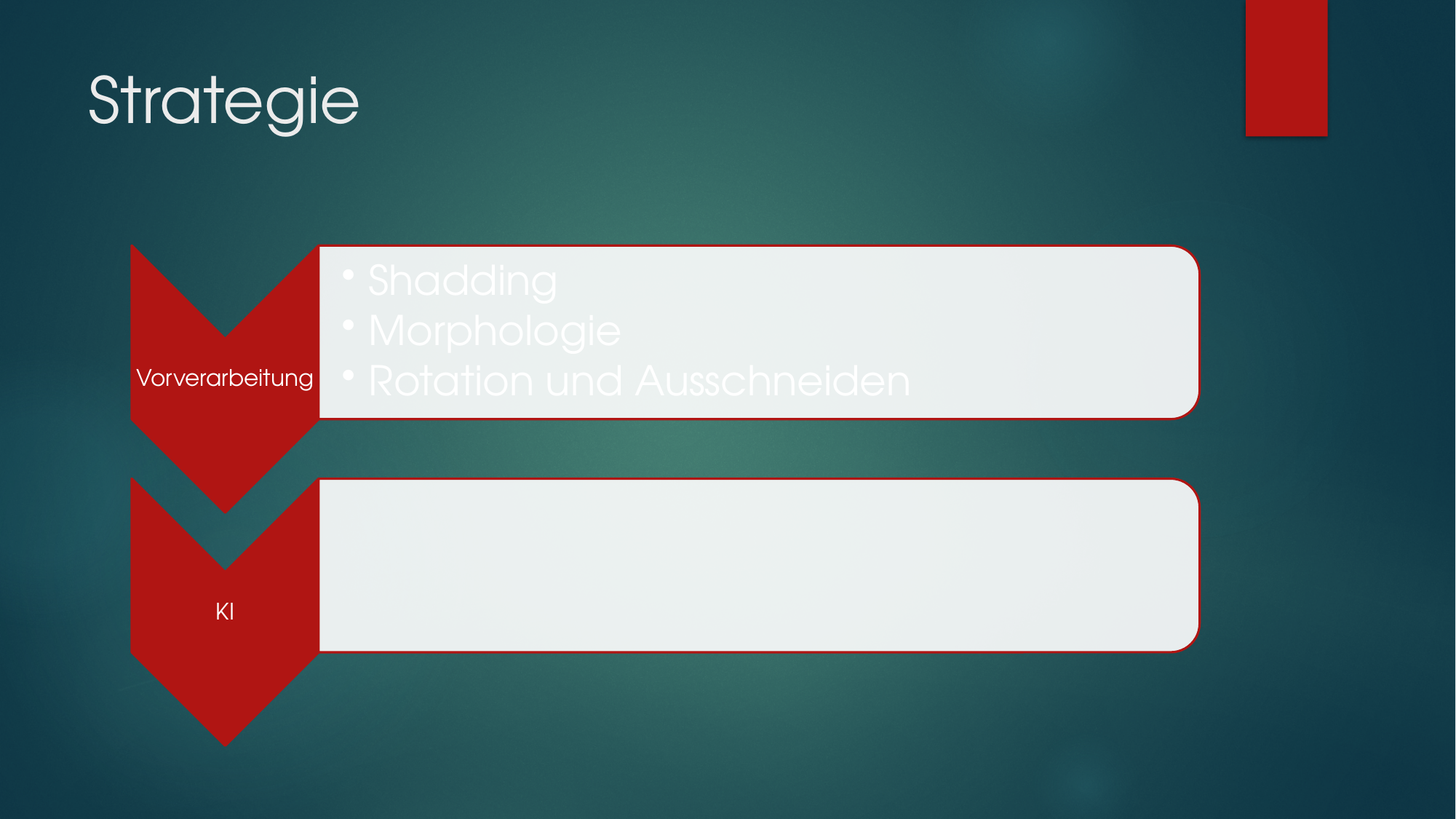

# Strategie
Vorverarbeitung
Shadding
Morphologie
Rotation und Ausschneiden
KI